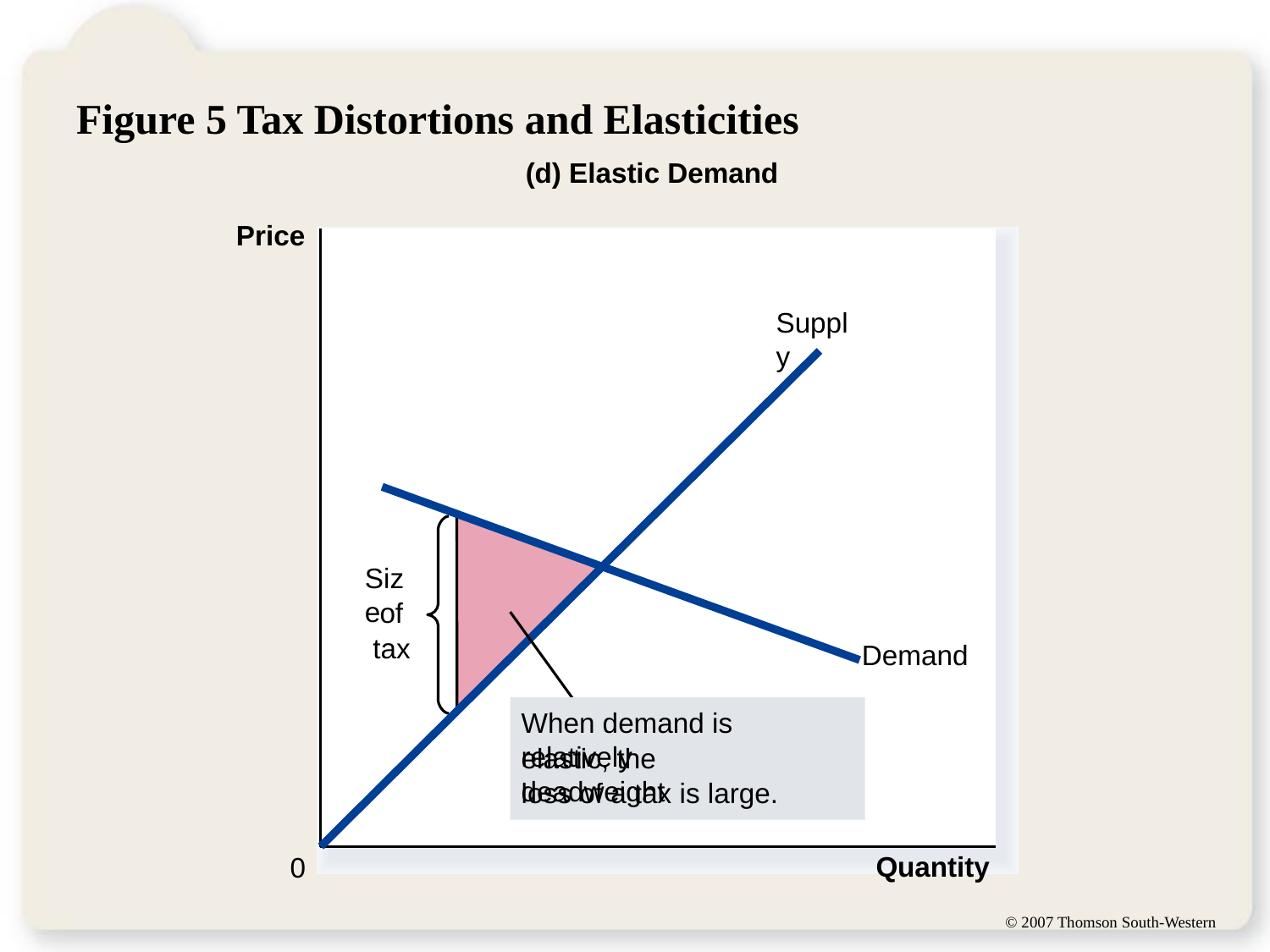

# Figure 5 Tax Distortions and Elasticities
(d) Elastic Demand
Price

Supply

Size
of
tax

When demand is relatively
elastic, the deadweight
loss of a tax is large.
Demand
Quantity
0